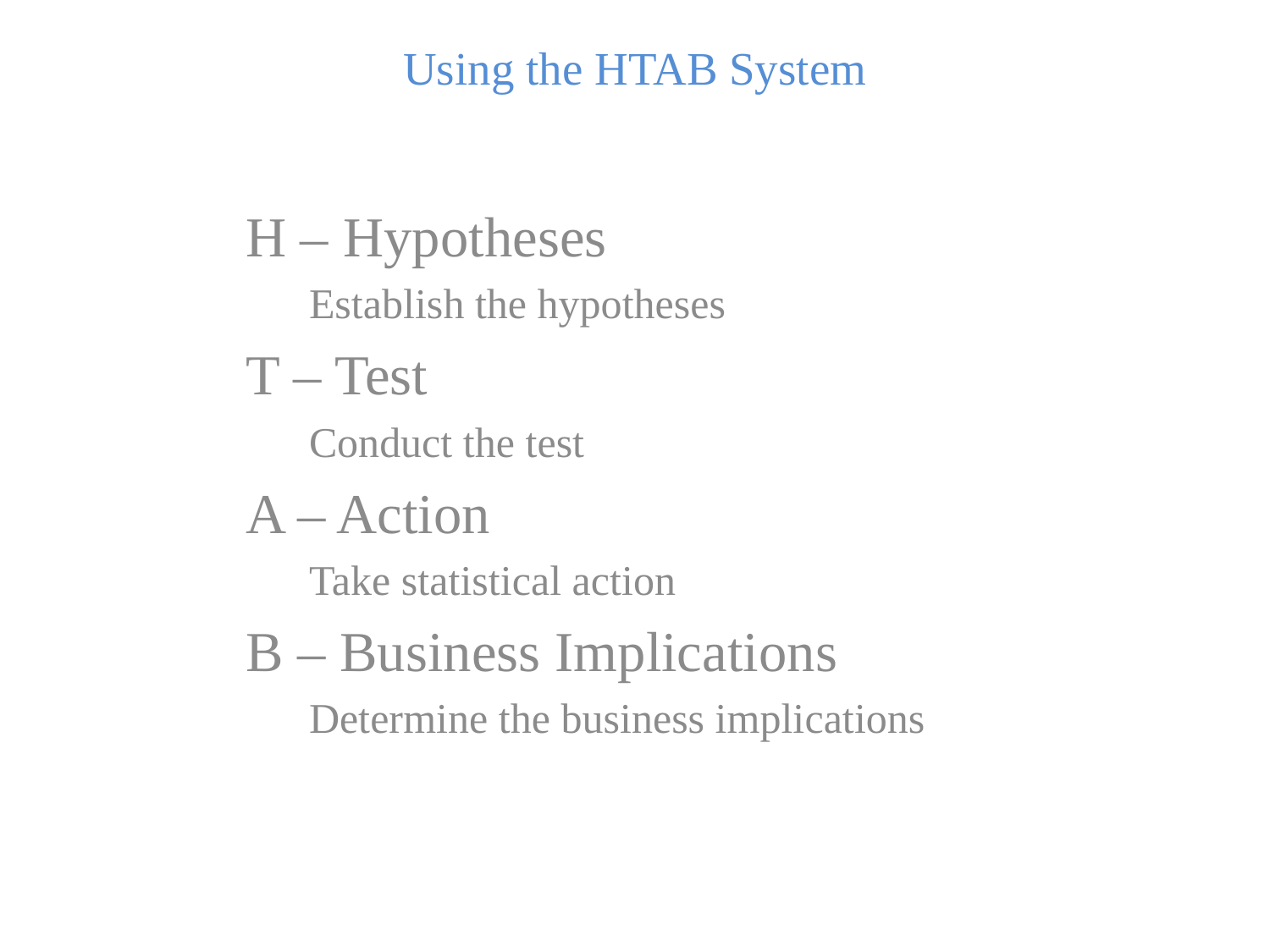

Using the HTAB System
H – Hypotheses
Establish the hypotheses
T – Test
Conduct the test
A – Action
Take statistical action
B – Business Implications
Determine the business implications